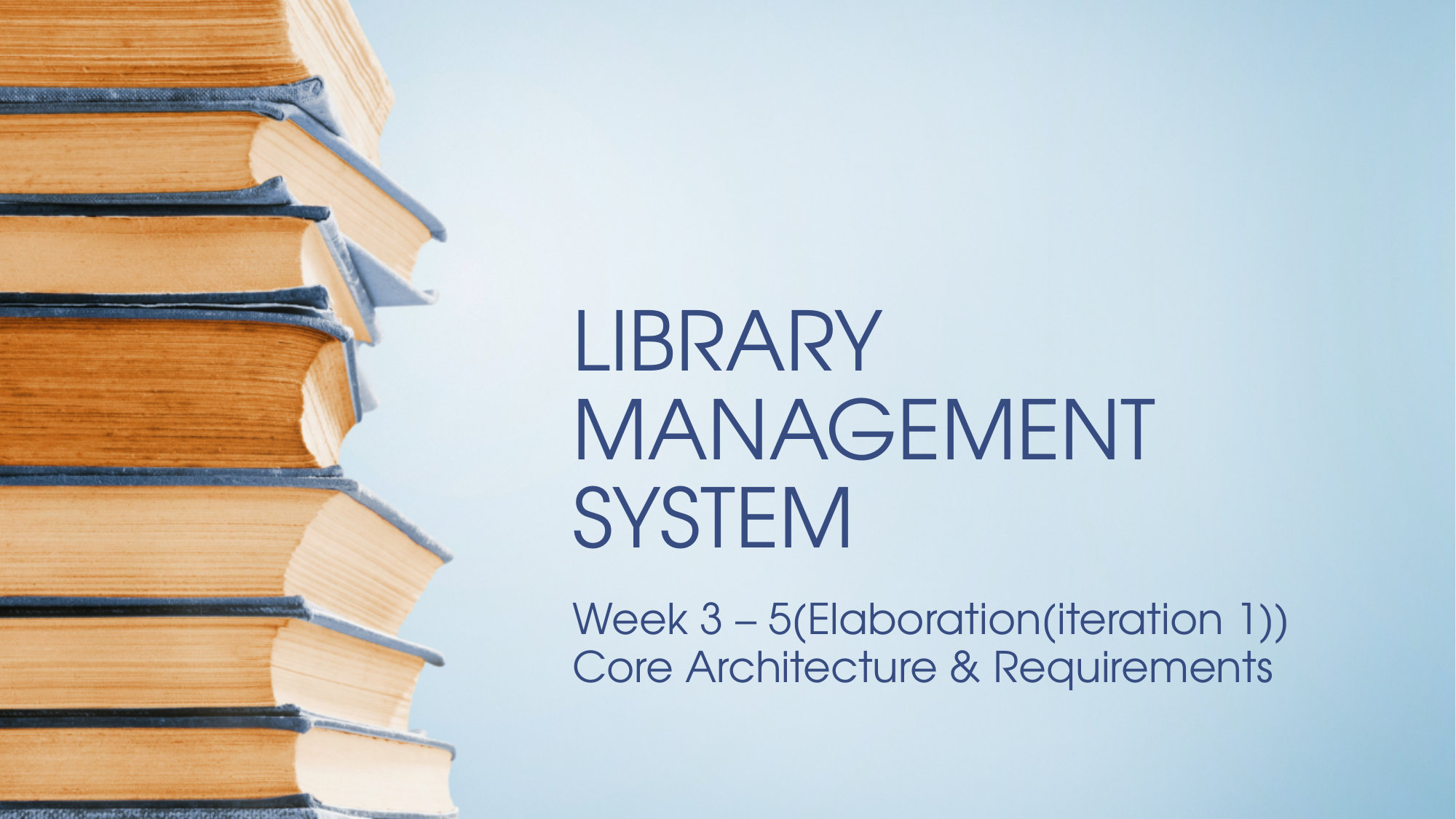

# LIBRARY MANAGEMENT SYSTEM
Week 3 – 5(Elaboration(iteration 1))
Core Architecture & Requirements